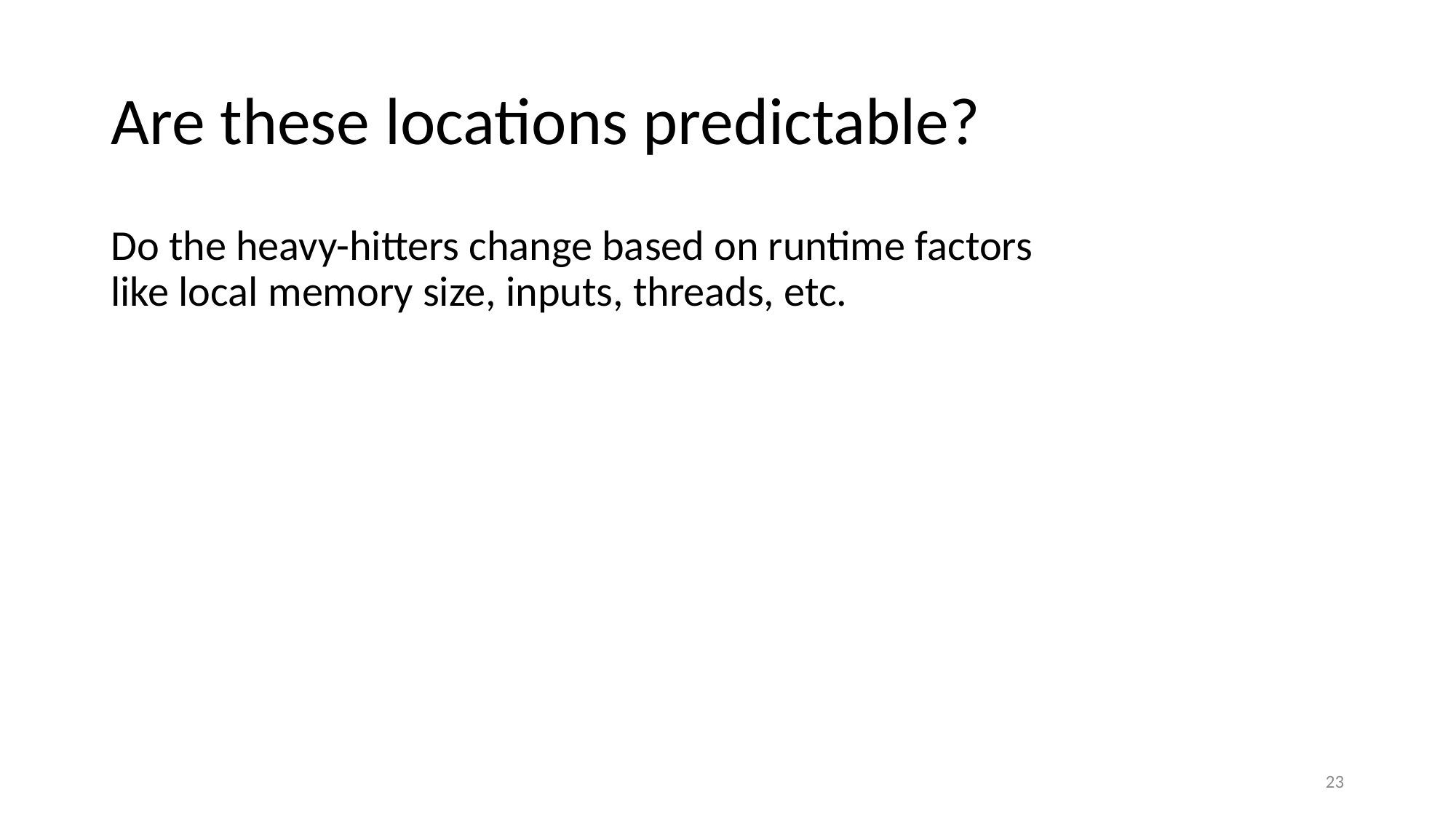

# Are these locations predictable?
Do the heavy-hitters change based on runtime factors like local memory size, inputs, threads, etc.
23